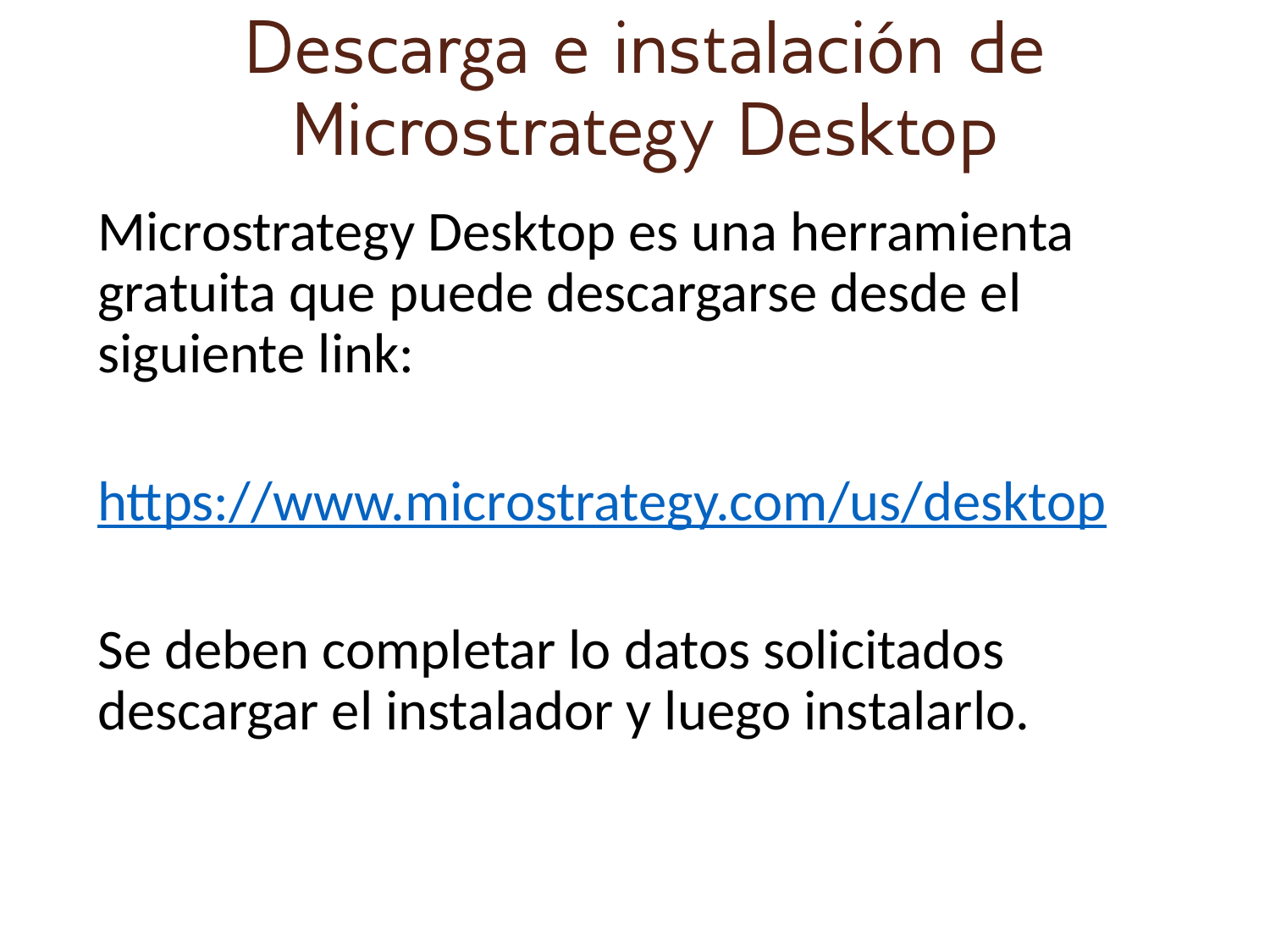

# Descarga e instalación de Microstrategy Desktop
Microstrategy Desktop es una herramienta gratuita que puede descargarse desde el siguiente link:

https://www.microstrategy.com/us/desktop

Se deben completar lo datos solicitados descargar el instalador y luego instalarlo.